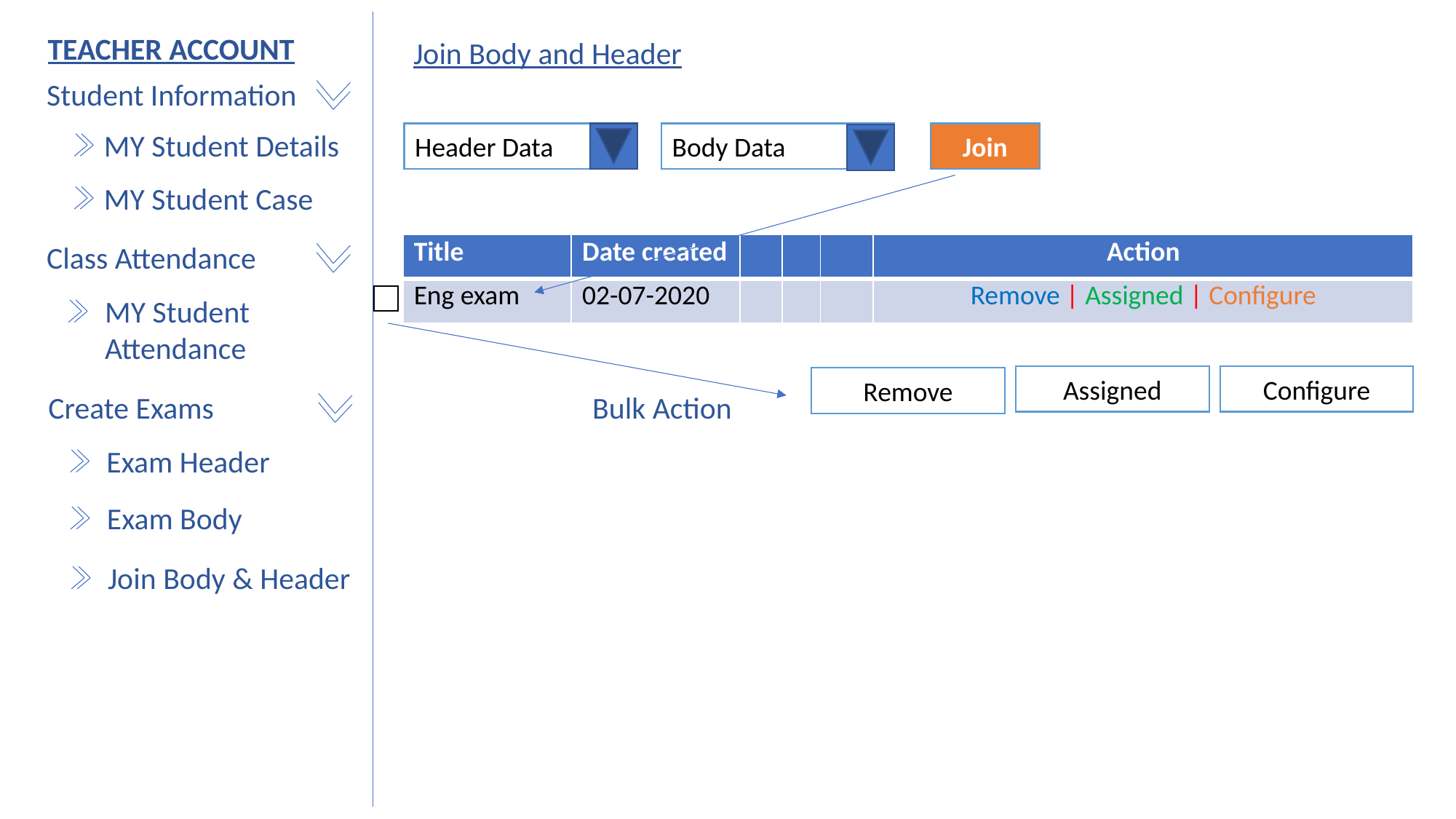

TEACHER ACCOUNT
Join Body and Header
Student Information
MY Student Details

Header Data
Body Data
Join

MY Student Case
Class Attendance
| Title | Date created |  |  |  | Action |
| --- | --- | --- | --- | --- | --- |
| Eng exam | 02-07-2020 |  |  |  | Remove | Assigned | Configure |

MY Student Attendance
Assigned
Configure
Remove
Create Exams
Bulk Action
Exam Header
Exam Body
Join Body & Header